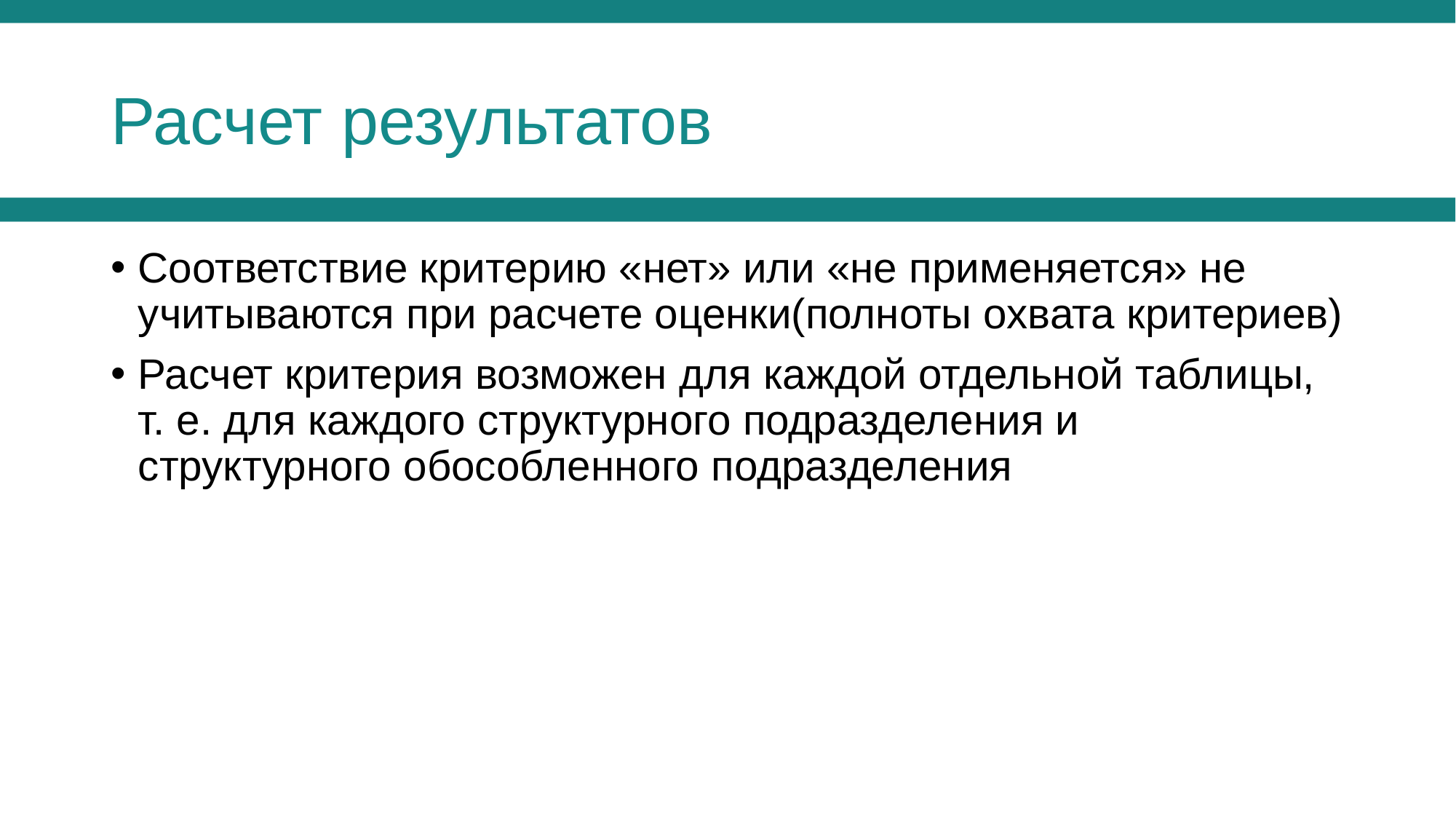

# Расчет результатов
Соответствие критерию «нет» или «не применяется» не учитываются при расчете оценки(полноты охвата критериев)
Расчет критерия возможен для каждой отдельной таблицы, т. е. для каждого структурного подразделения и структурного обособленного подразделения